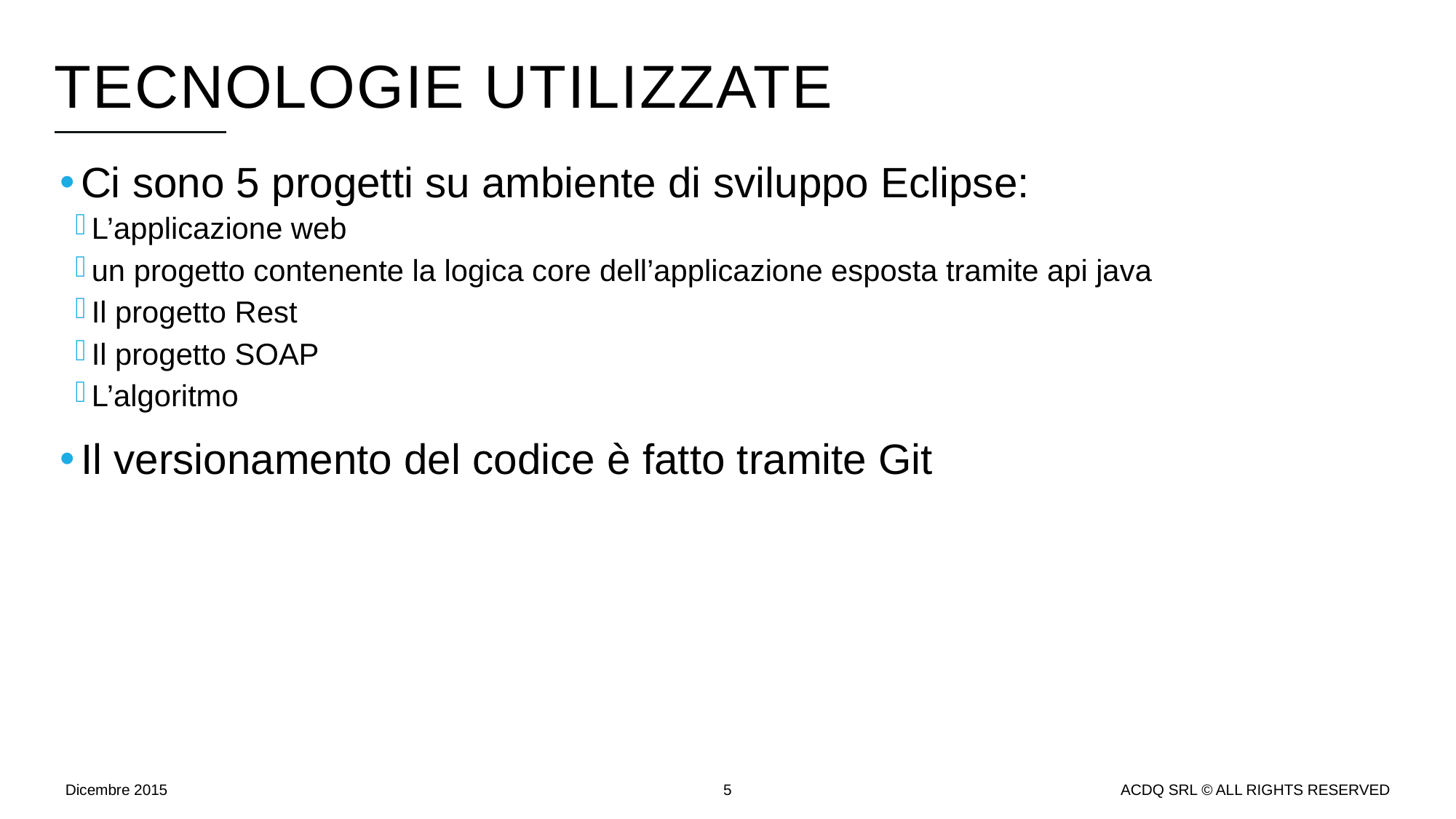

# TECNOLOGIE UTILIZZATE
Ci sono 5 progetti su ambiente di sviluppo Eclipse:
L’applicazione web
un progetto contenente la logica core dell’applicazione esposta tramite api java
Il progetto Rest
Il progetto SOAP
L’algoritmo
Il versionamento del codice è fatto tramite Git
Dicembre 2015
5
ACDQ srl © All rights reserved